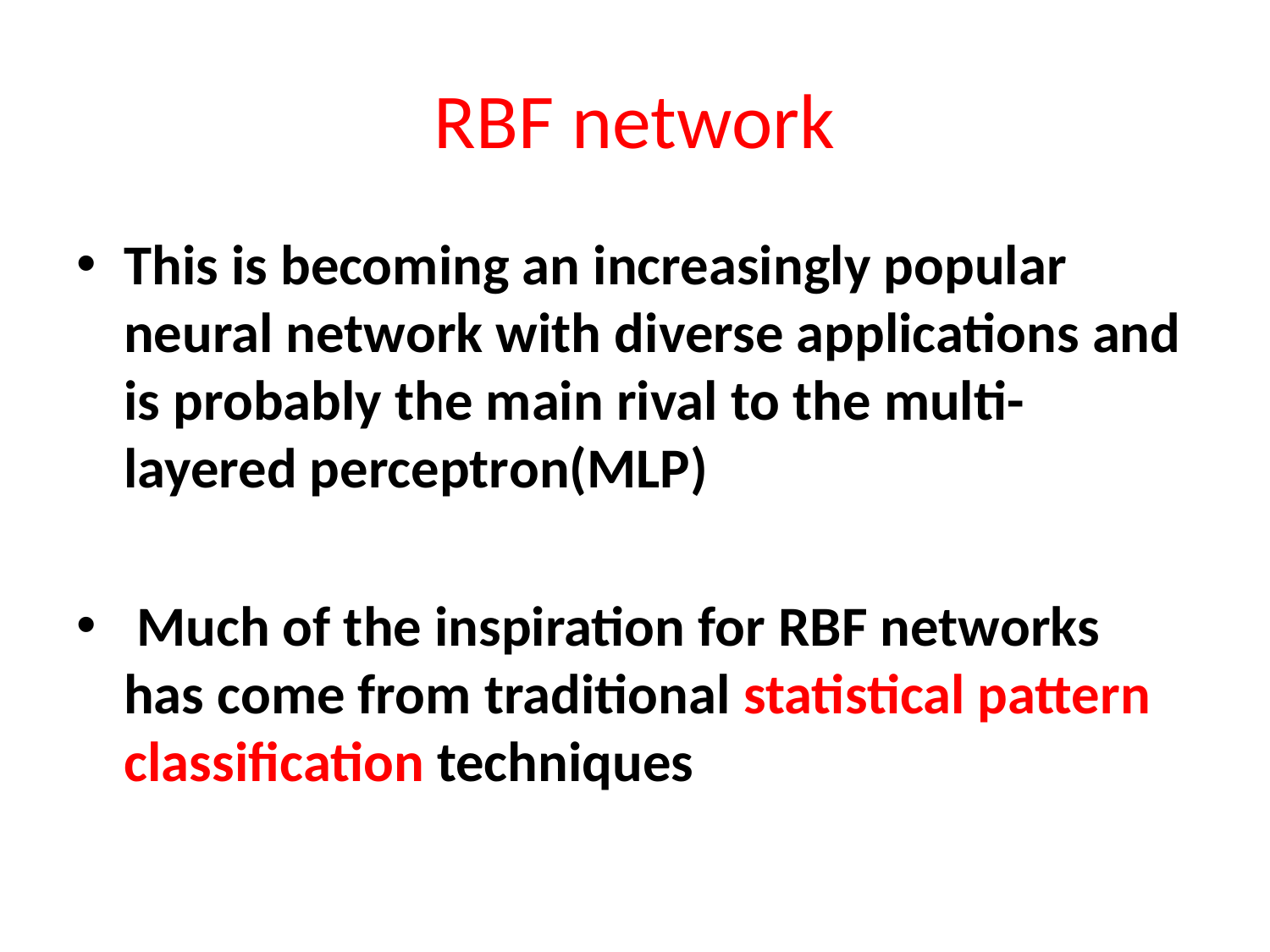

# RBF network
This is becoming an increasingly popular neural network with diverse applications and is probably the main rival to the multi-layered perceptron(MLP)

 Much of the inspiration for RBF networks has come from traditional statistical pattern classification techniques